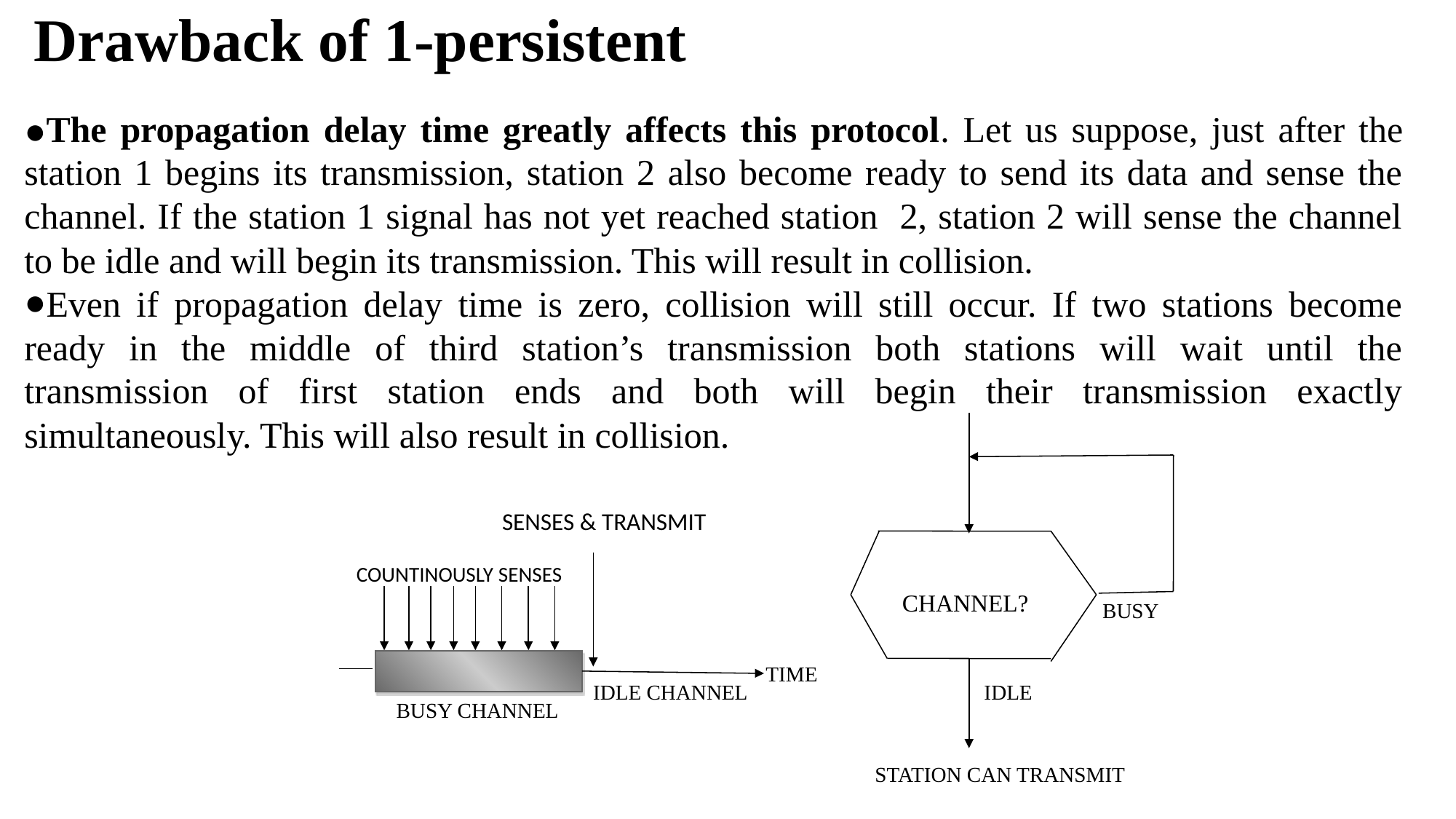

Drawback of 1-persistent

The propagation delay time greatly affects this protocol. Let us suppose, just after the station 1 begins its transmission, station 2 also become ready to send its data and sense the channel. If the station 1 signal has not yet reached station  2, station 2 will sense the channel to be idle and will begin its transmission. This will result in collision.
Even if propagation delay time is zero, collision will still occur. If two stations become ready in the middle of third station’s transmission both stations will wait until the transmission of first station ends and both will begin their transmission exactly simultaneously. This will also result in collision.

SENSES & TRANSMIT
COUNTINOUSLY SENSES
CHANNEL?
BUSY

TIME
IDLE CHANNEL
IDLE
BUSY CHANNEL
STATION CAN TRANSMIT